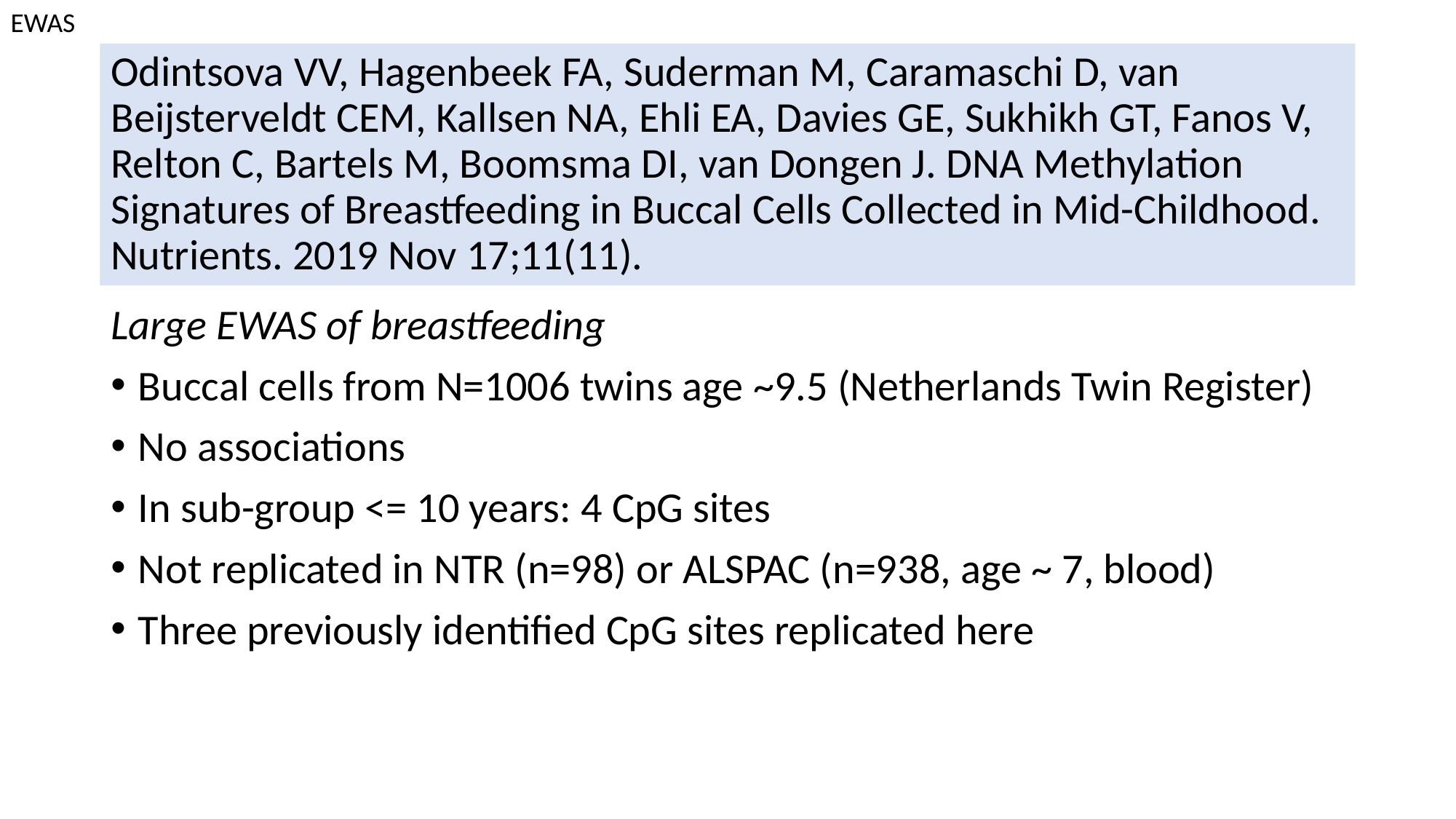

EWAS
# Odintsova VV, Hagenbeek FA, Suderman M, Caramaschi D, van Beijsterveldt CEM, Kallsen NA, Ehli EA, Davies GE, Sukhikh GT, Fanos V, Relton C, Bartels M, Boomsma DI, van Dongen J. DNA Methylation Signatures of Breastfeeding in Buccal Cells Collected in Mid-Childhood. Nutrients. 2019 Nov 17;11(11).
Large EWAS of breastfeeding
Buccal cells from N=1006 twins age ~9.5 (Netherlands Twin Register)
No associations
In sub-group <= 10 years: 4 CpG sites
Not replicated in NTR (n=98) or ALSPAC (n=938, age ~ 7, blood)
Three previously identified CpG sites replicated here